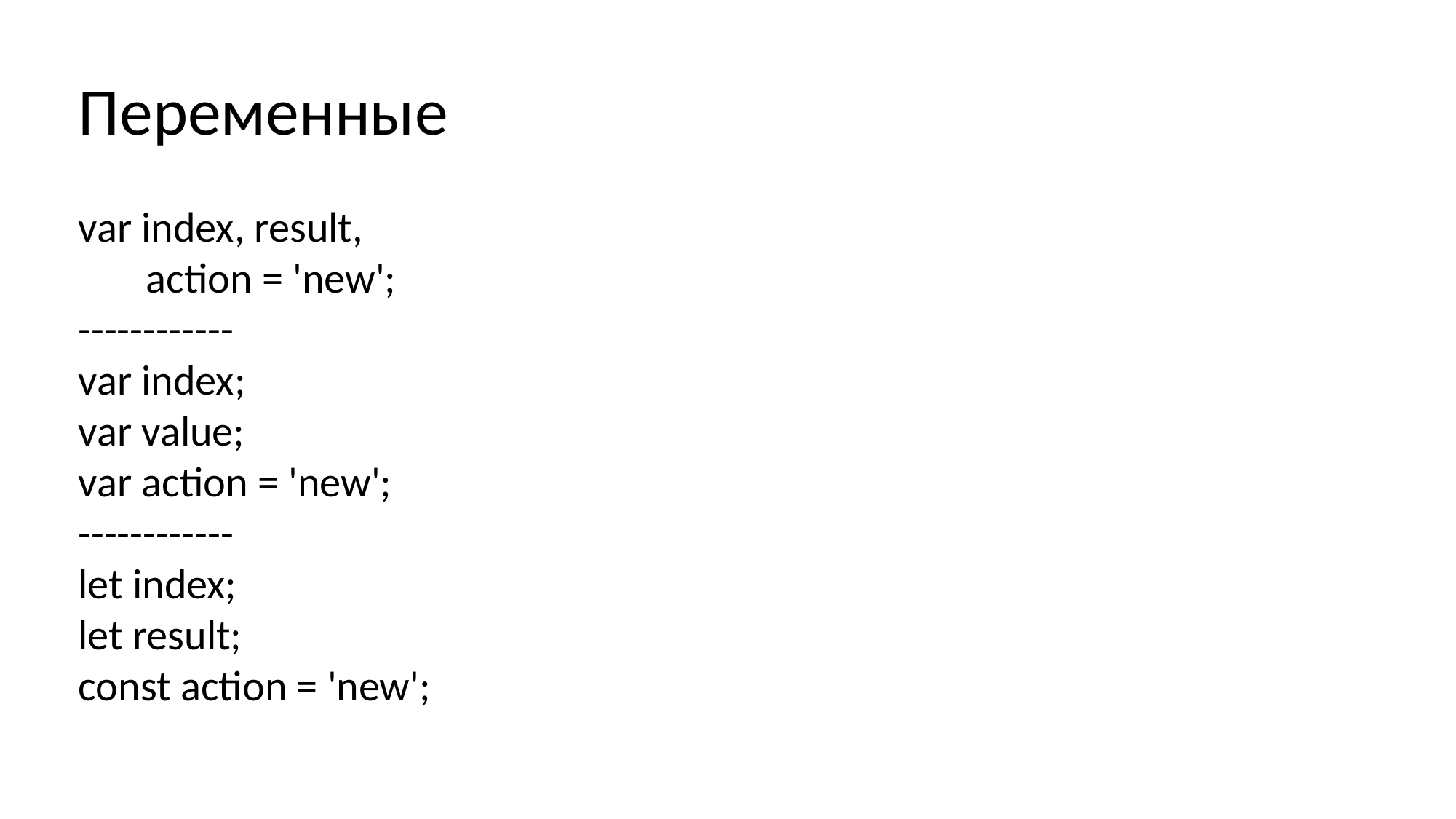

Переменные

var index, result,
       action = 'new';
------------
var index;
var value;
var action = 'new';
------------
let index;
let result;
const action = 'new';